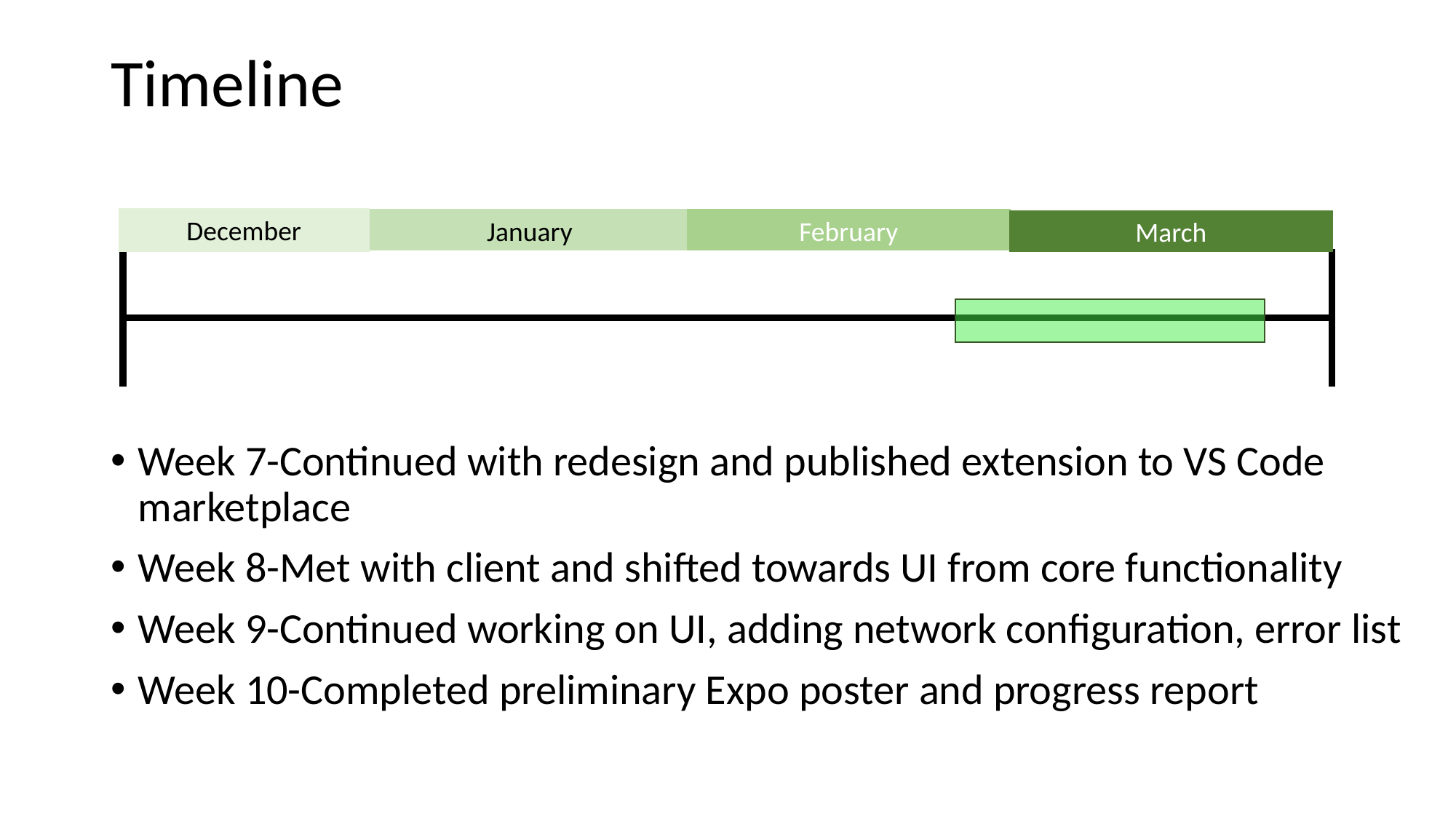

Timeline
December
January
February
March

Week 7-Continued with redesign and published extension to VS Code marketplace
Week 8-Met with client and shifted towards UI from core functionality
Week 9-Continued working on UI, adding network configuration, error list
Week 10-Completed preliminary Expo poster and progress report